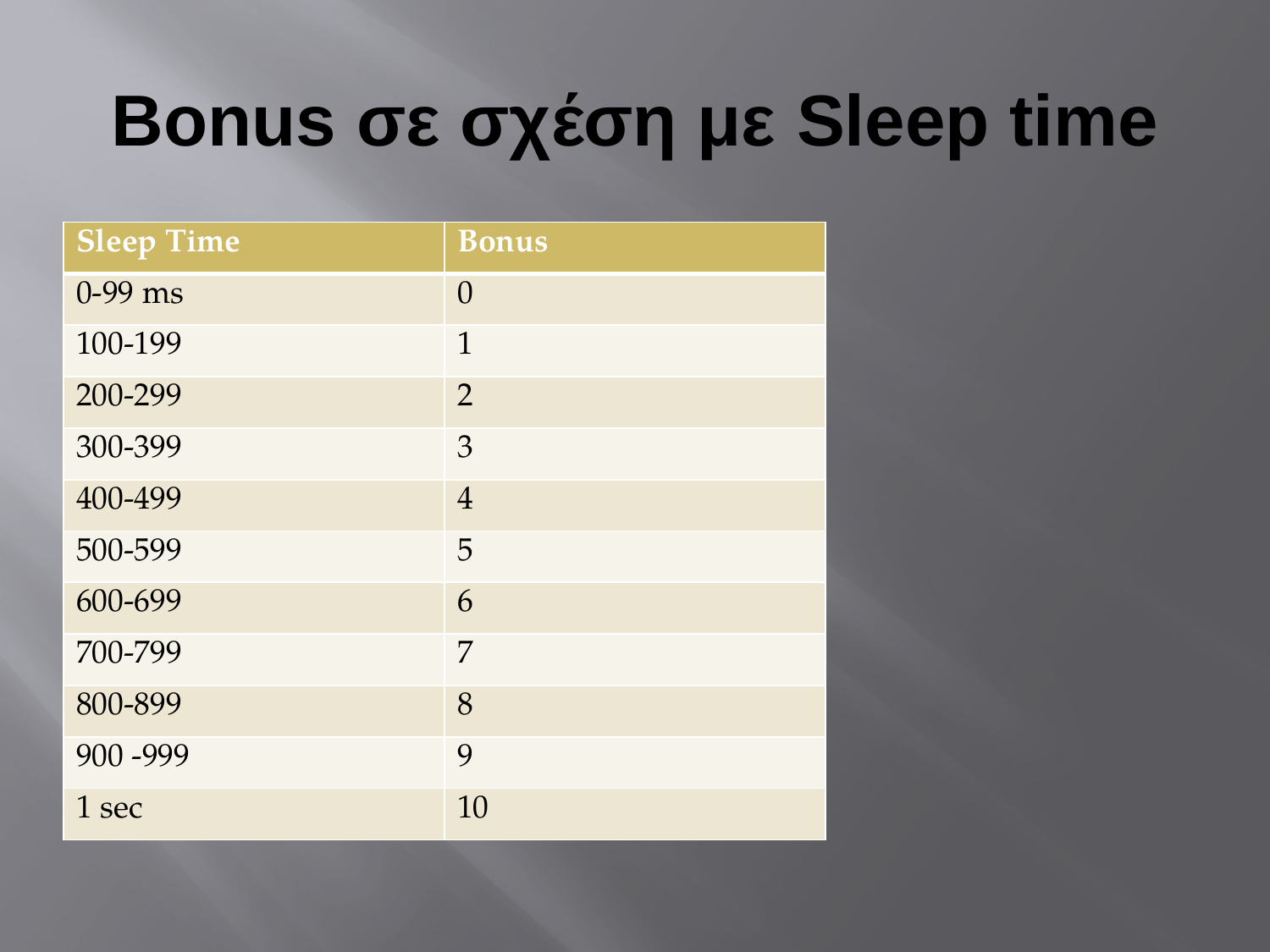

# Bonus σε σχέση με Sleep time
| Sleep Time | Bonus |
| --- | --- |
| 0-99 ms | 0 |
| 100-199 | 1 |
| 200-299 | 2 |
| 300-399 | 3 |
| 400-499 | 4 |
| 500-599 | 5 |
| 600-699 | 6 |
| 700-799 | 7 |
| 800-899 | 8 |
| 900 -999 | 9 |
| 1 sec | 10 |